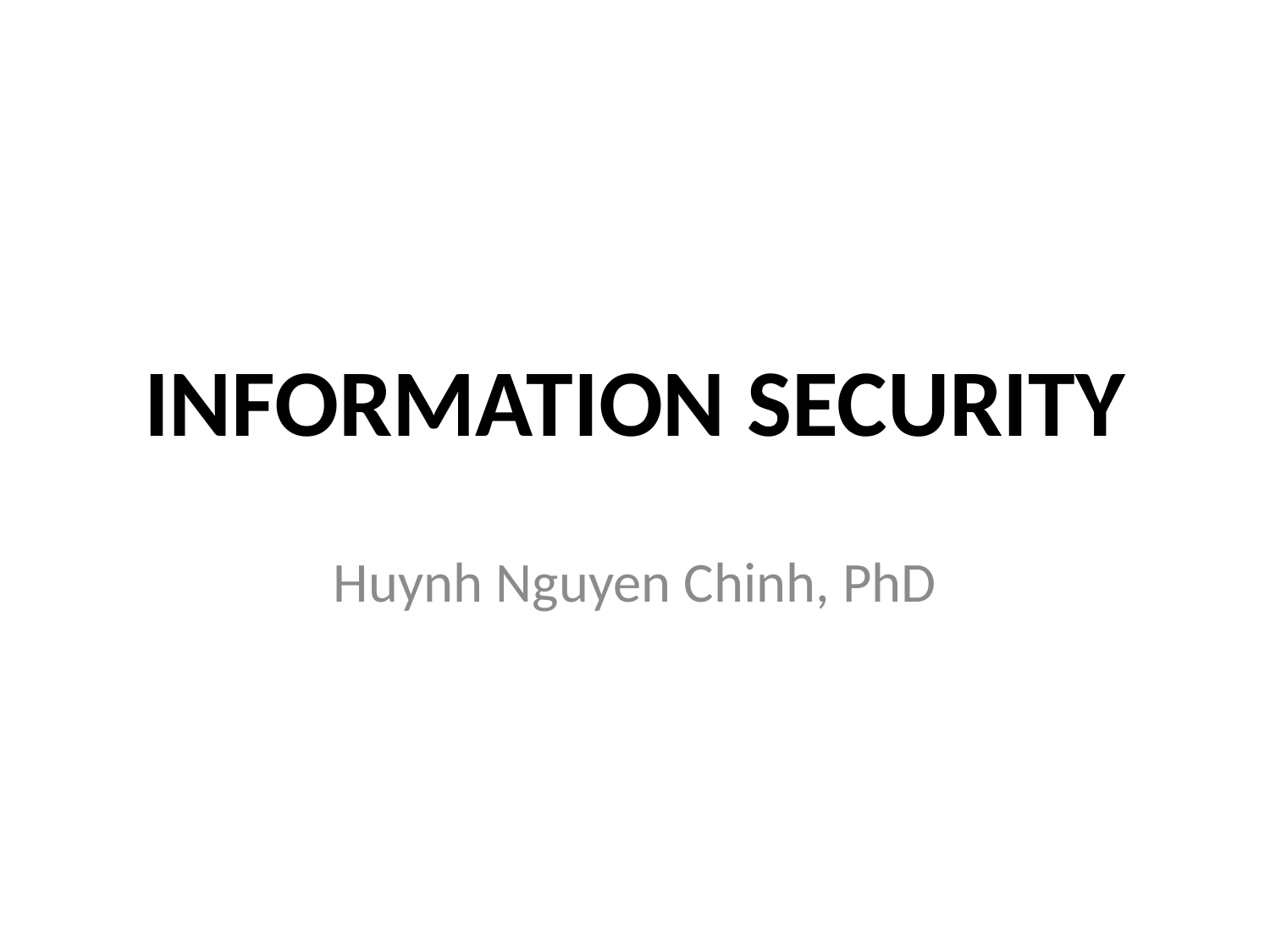

# INFORMATION SECURITY
Huynh Nguyen Chinh, PhD